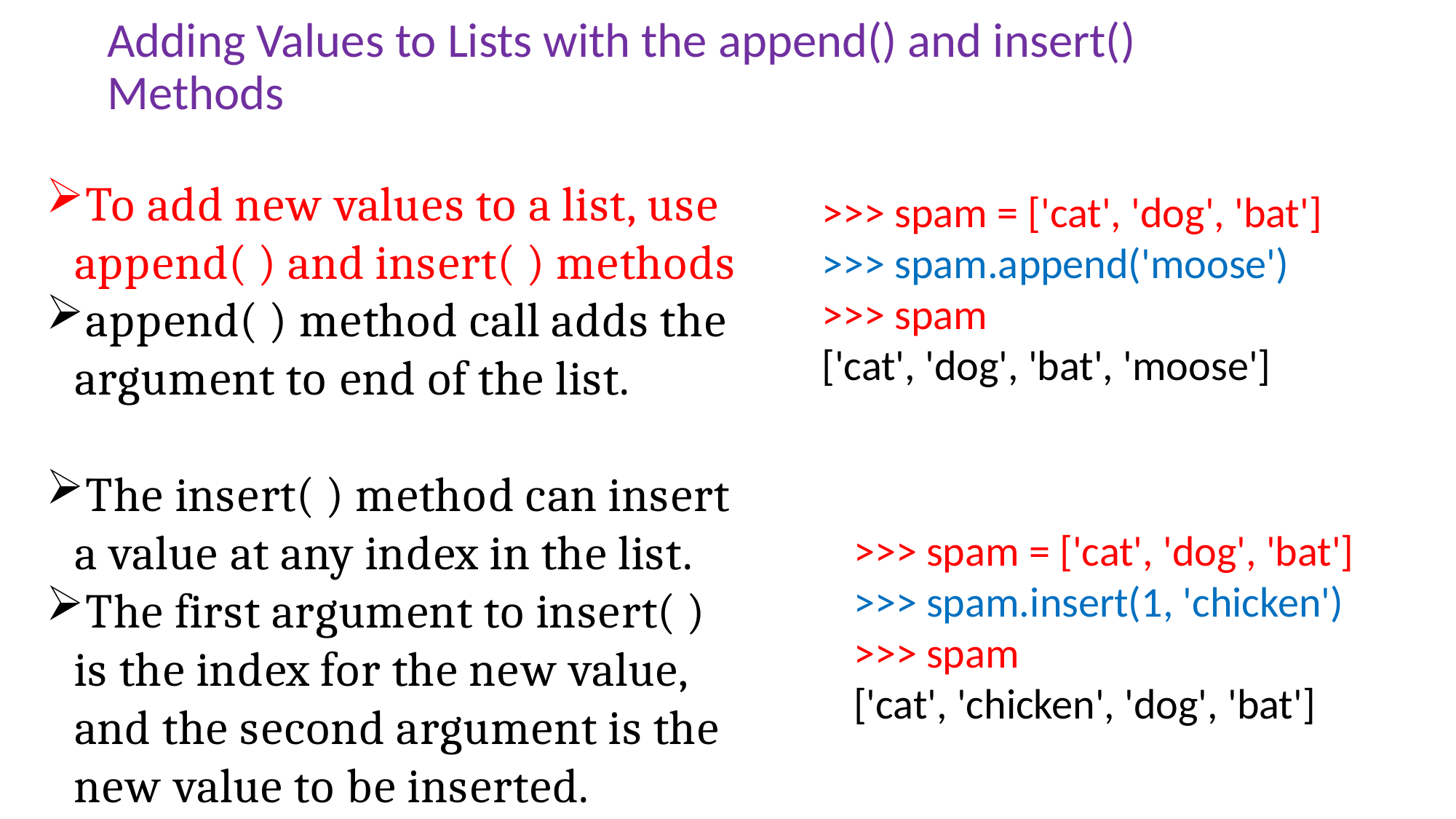

# Adding Values to Lists with the append() and insert() Methods
To add new values to a list, use append( ) and insert( ) methods
append( ) method call adds the argument to end of the list.

The insert( ) method can insert a value at any index in the list.
The first argument to insert( ) is the index for the new value, and the second argument is the new value to be inserted.

>>> spam = ['cat', 'dog', 'bat']
>>> spam.append('moose')
>>> spam
['cat', 'dog', 'bat', 'moose']
>>> spam = ['cat', 'dog', 'bat']
>>> spam.insert(1, 'chicken')
>>> spam
['cat', 'chicken', 'dog', 'bat']